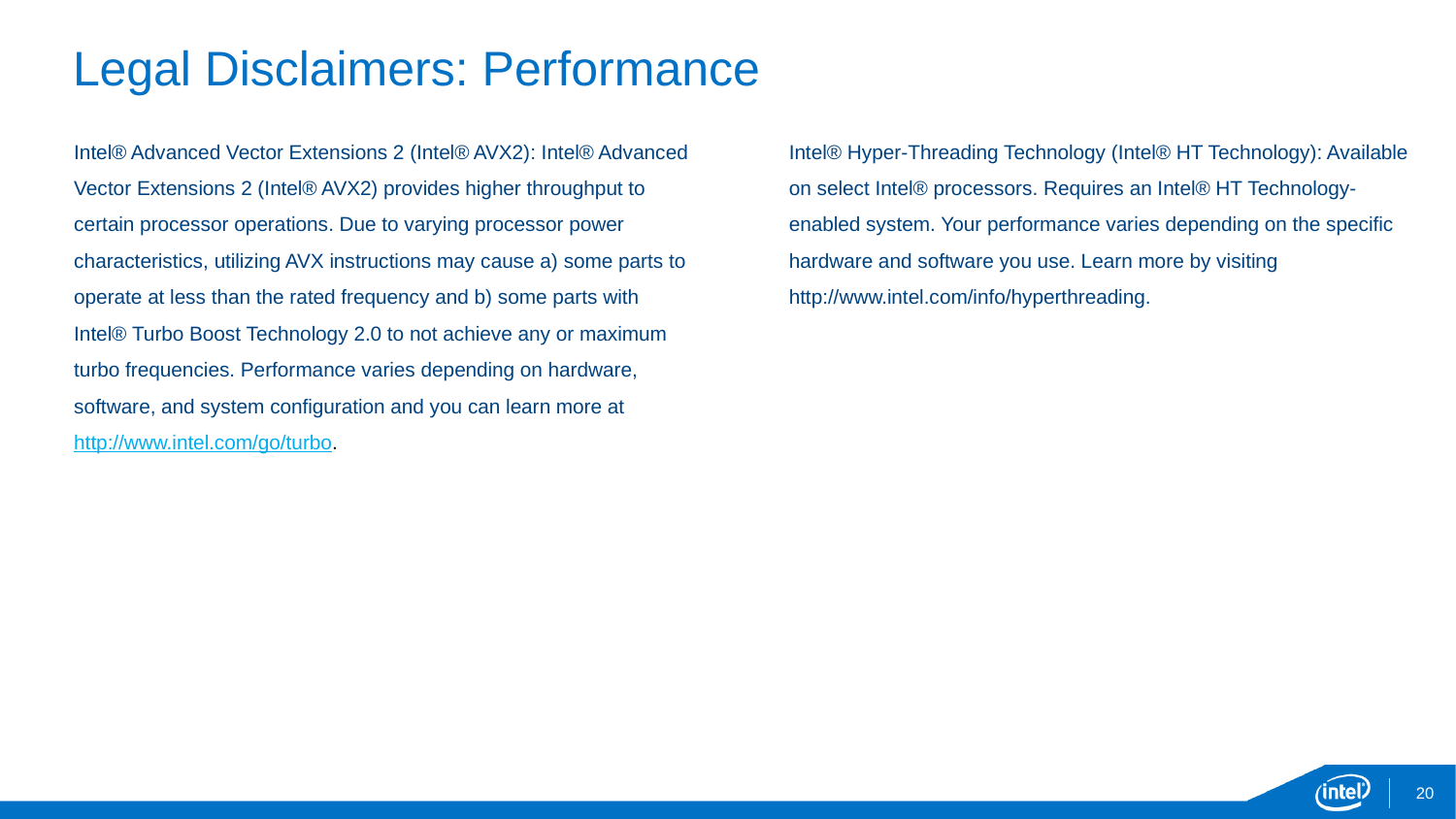

Legal Disclaimers: Performance
Intel® Advanced Vector Extensions 2 (Intel® AVX2): Intel® Advanced Vector Extensions 2 (Intel® AVX2) provides higher throughput to certain processor operations. Due to varying processor power characteristics, utilizing AVX instructions may cause a) some parts to operate at less than the rated frequency and b) some parts with Intel® Turbo Boost Technology 2.0 to not achieve any or maximum turbo frequencies. Performance varies depending on hardware, software, and system configuration and you can learn more at http://www.intel.com/go/turbo.
Intel® Hyper-Threading Technology (Intel® HT Technology): Available on select Intel® processors. Requires an Intel® HT Technology-enabled system. Your performance varies depending on the specific hardware and software you use. Learn more by visiting http://www.intel.com/info/hyperthreading.
20